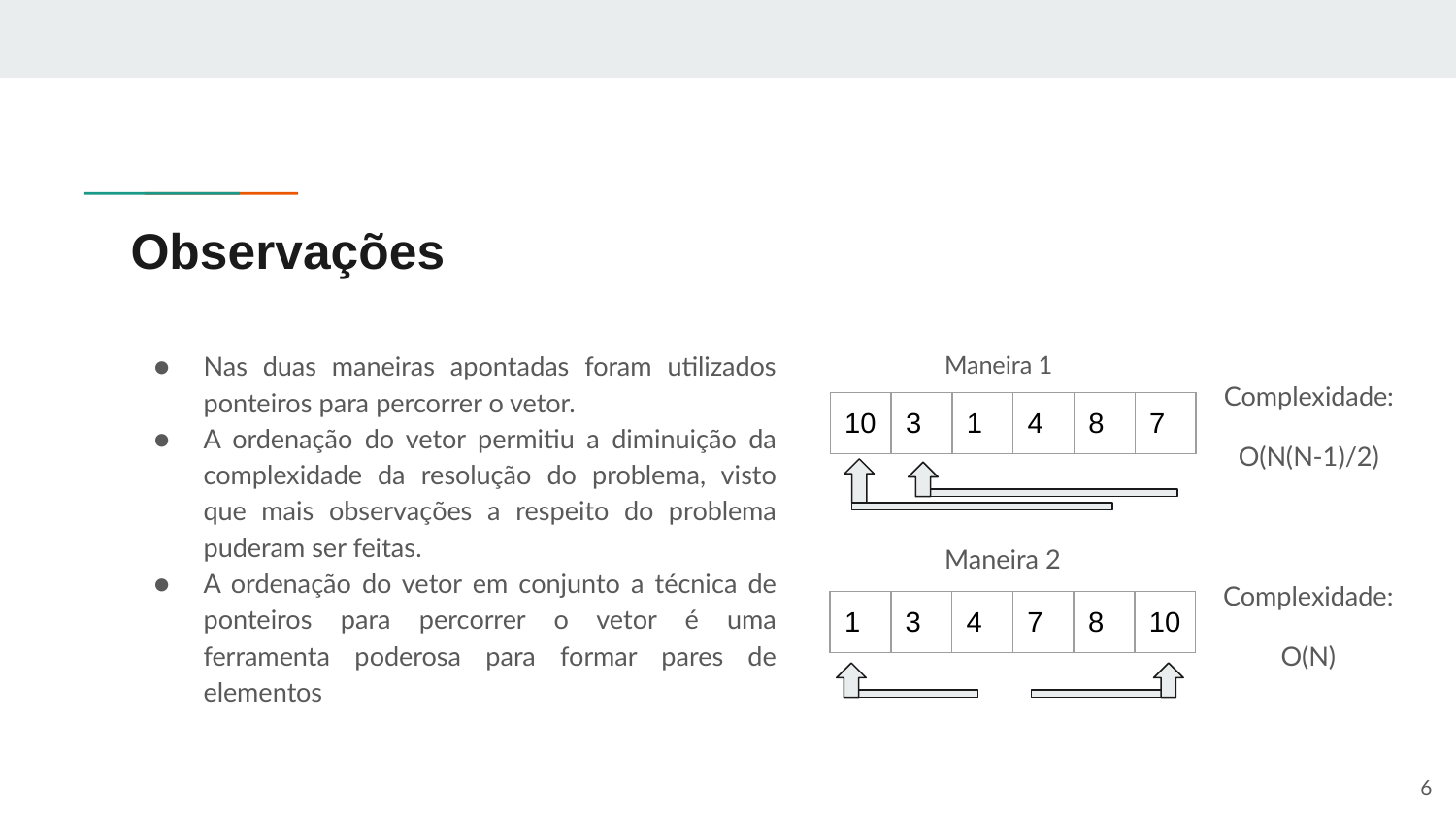

# Observações
Nas duas maneiras apontadas foram utilizados ponteiros para percorrer o vetor.
A ordenação do vetor permitiu a diminuição da complexidade da resolução do problema, visto que mais observações a respeito do problema puderam ser feitas.
A ordenação do vetor em conjunto a técnica de ponteiros para percorrer o vetor é uma ferramenta poderosa para formar pares de elementos
Maneira 1
Complexidade:
O(N(N-1)/2)
| 10 | 3 | 1 | 4 | 8 | 7 |
| --- | --- | --- | --- | --- | --- |

Maneira 2
Complexidade:
O(N)
| 1 | 3 | 4 | 7 | 8 | 10 |
| --- | --- | --- | --- | --- | --- |

6